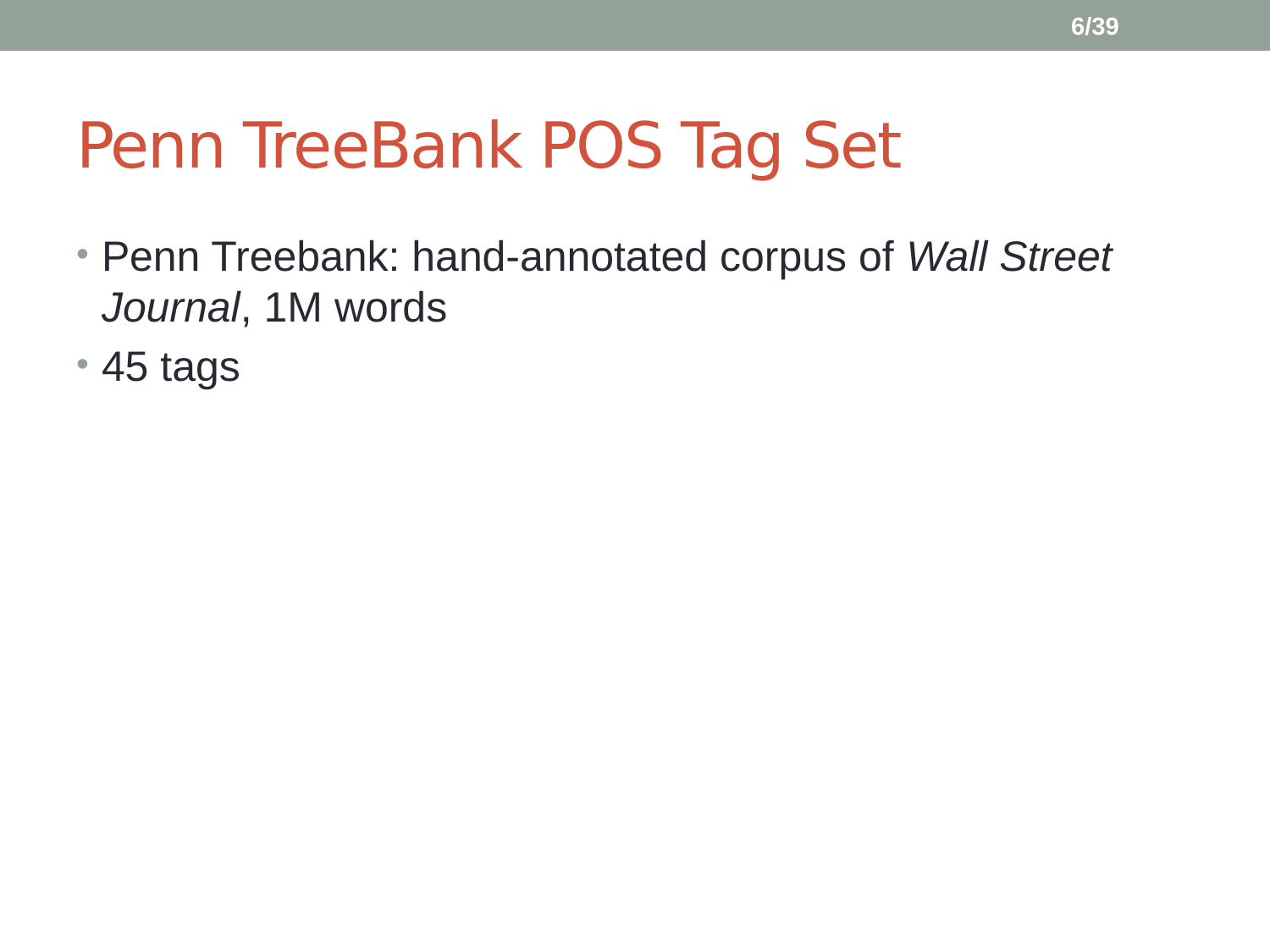

6/39
# Penn TreeBank POS Tag Set
Penn Treebank: hand-annotated corpus of Wall Street Journal, 1M words
45 tags